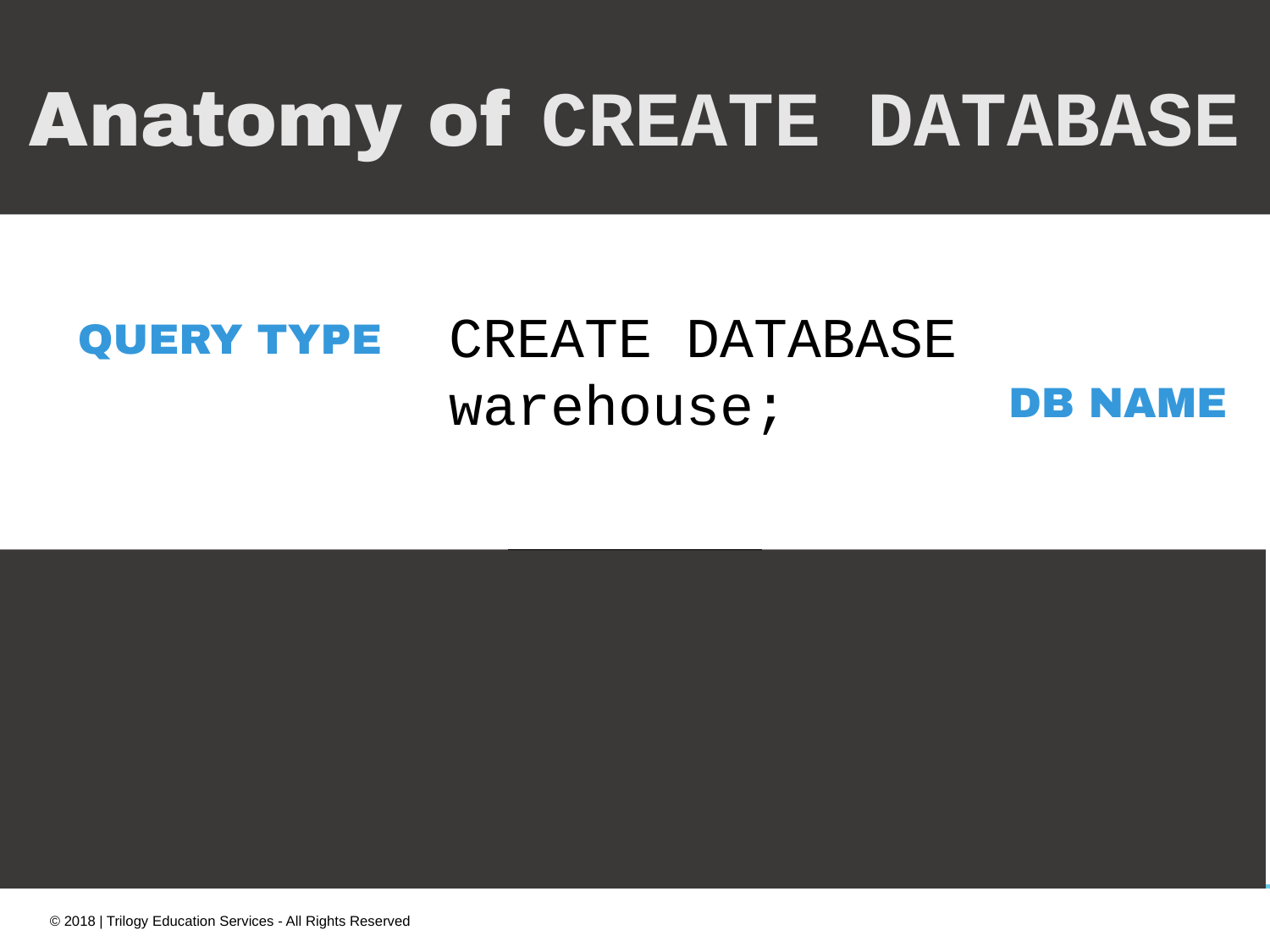

Anatomy of CREATE DATABASE
CREATE DATABASE
warehouse;
QUERY TYPE
DB NAME